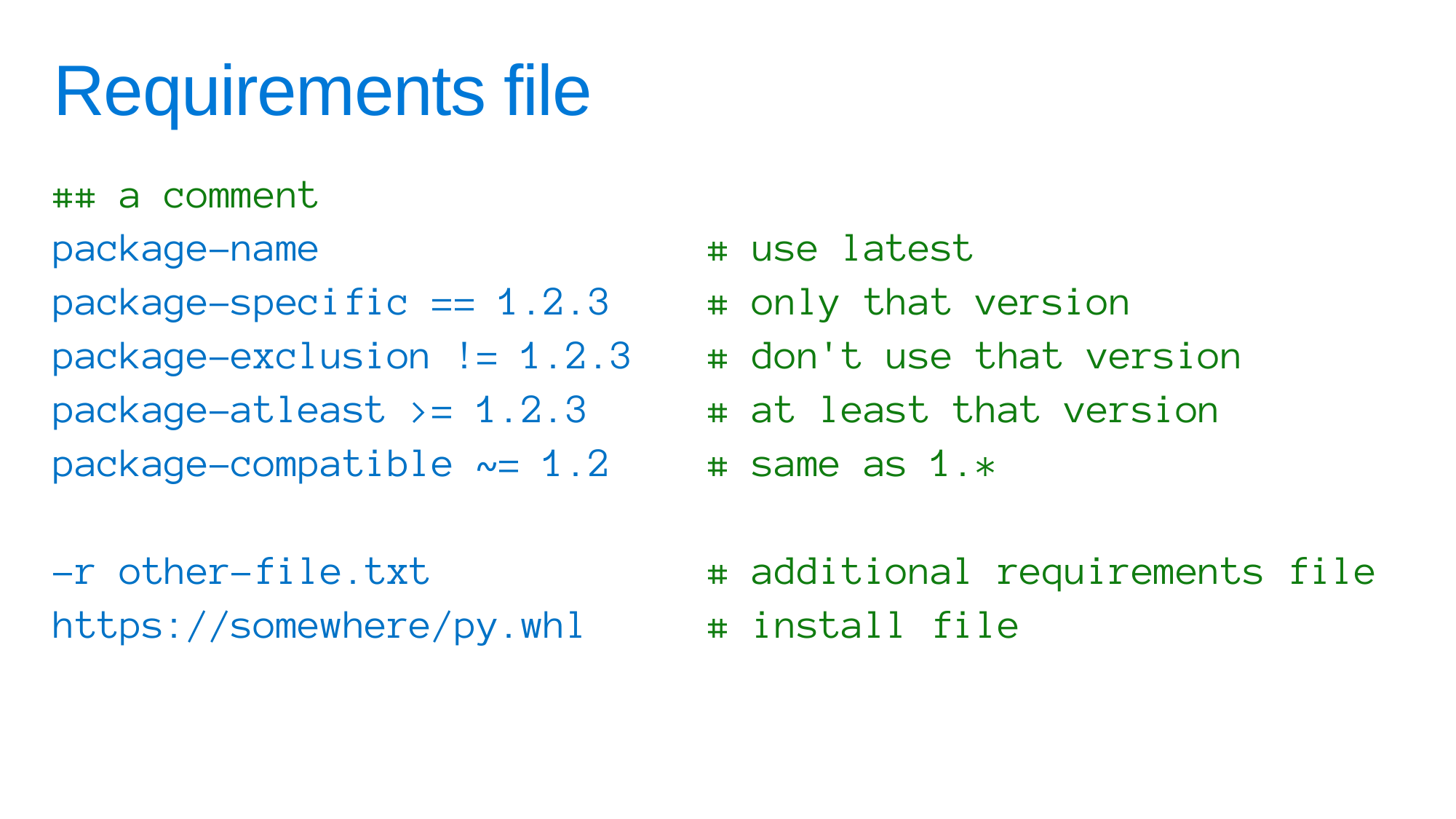

# Requirements file
## a comment
package-name 				# use latest
package-specific == 1.2.3	# only that version
package-exclusion != 1.2.3	# don't use that version
package-atleast >= 1.2.3		# at least that version
package-compatible ~= 1.2	# same as 1.*

-r other-file.txt			# additional requirements file
https://somewhere/py.whl		# install file